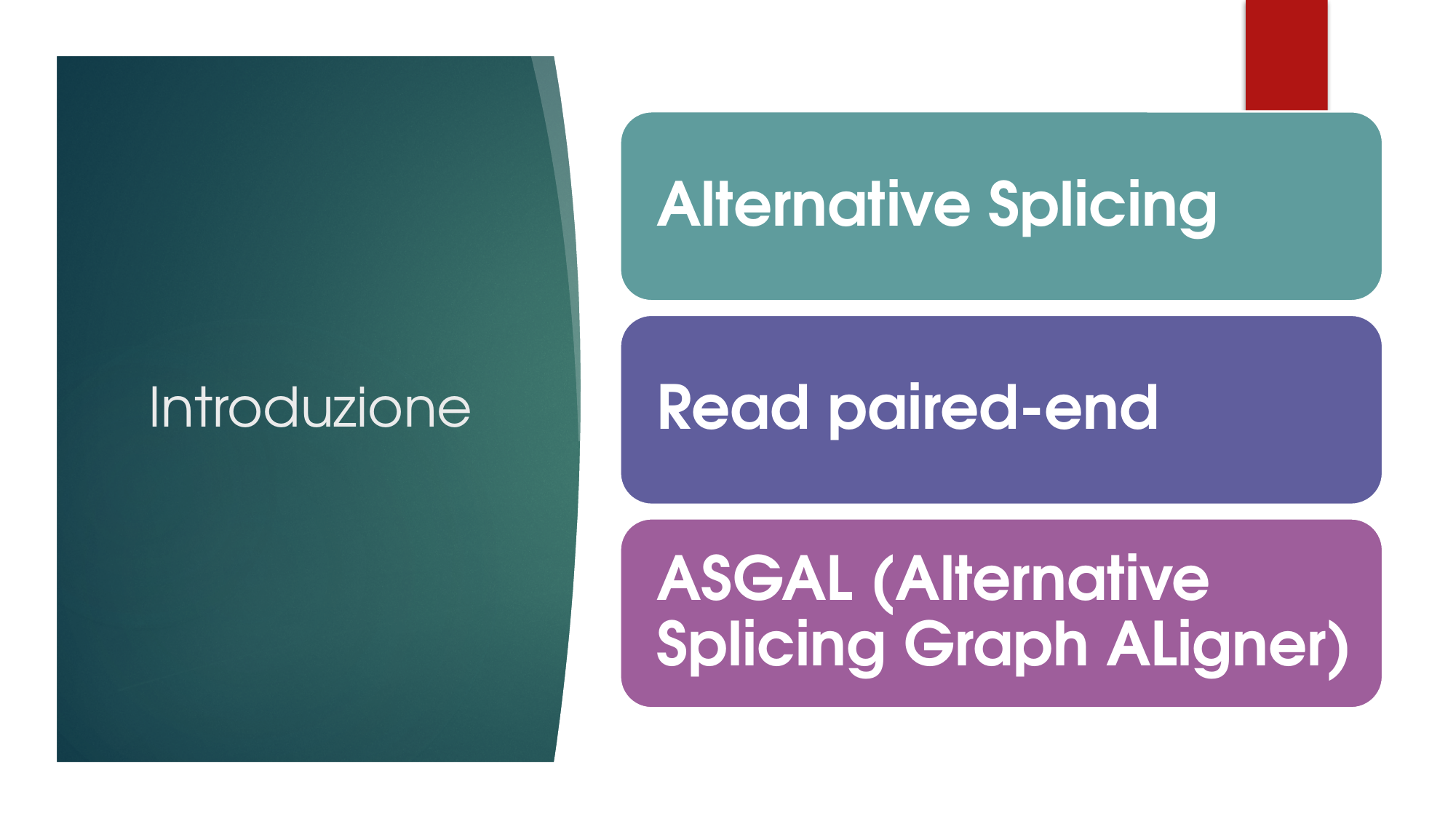

Alternative Splicing
Read paired-end
ASGAL (Alternative Splicing Graph ALigner)
# Introduzione